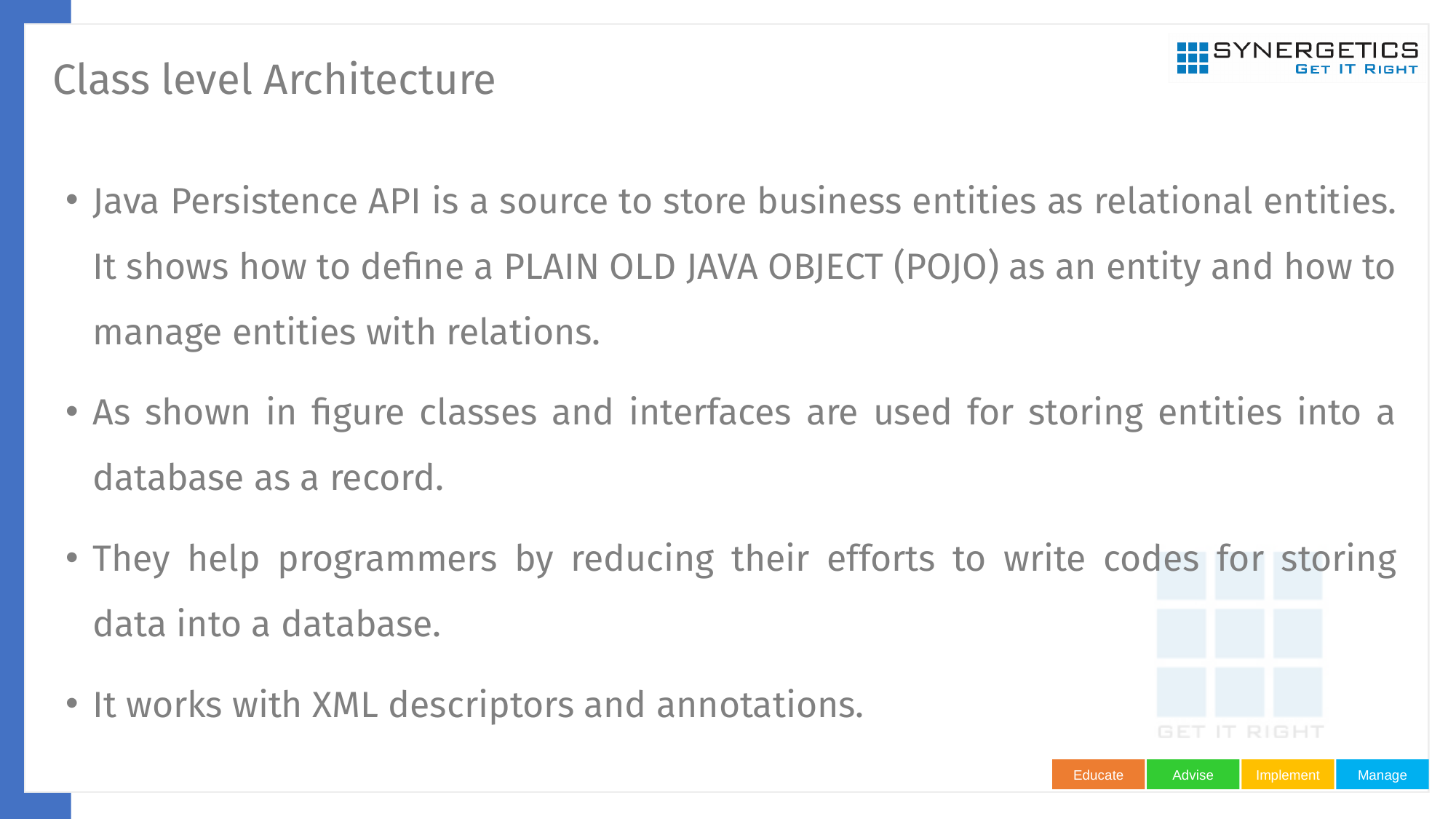

# Class level Architecture
Java Persistence API is a source to store business entities as relational entities. It shows how to define a PLAIN OLD JAVA OBJECT (POJO) as an entity and how to manage entities with relations.
As shown in figure classes and interfaces are used for storing entities into a database as a record.
They help programmers by reducing their efforts to write codes for storing data into a database.
It works with XML descriptors and annotations.